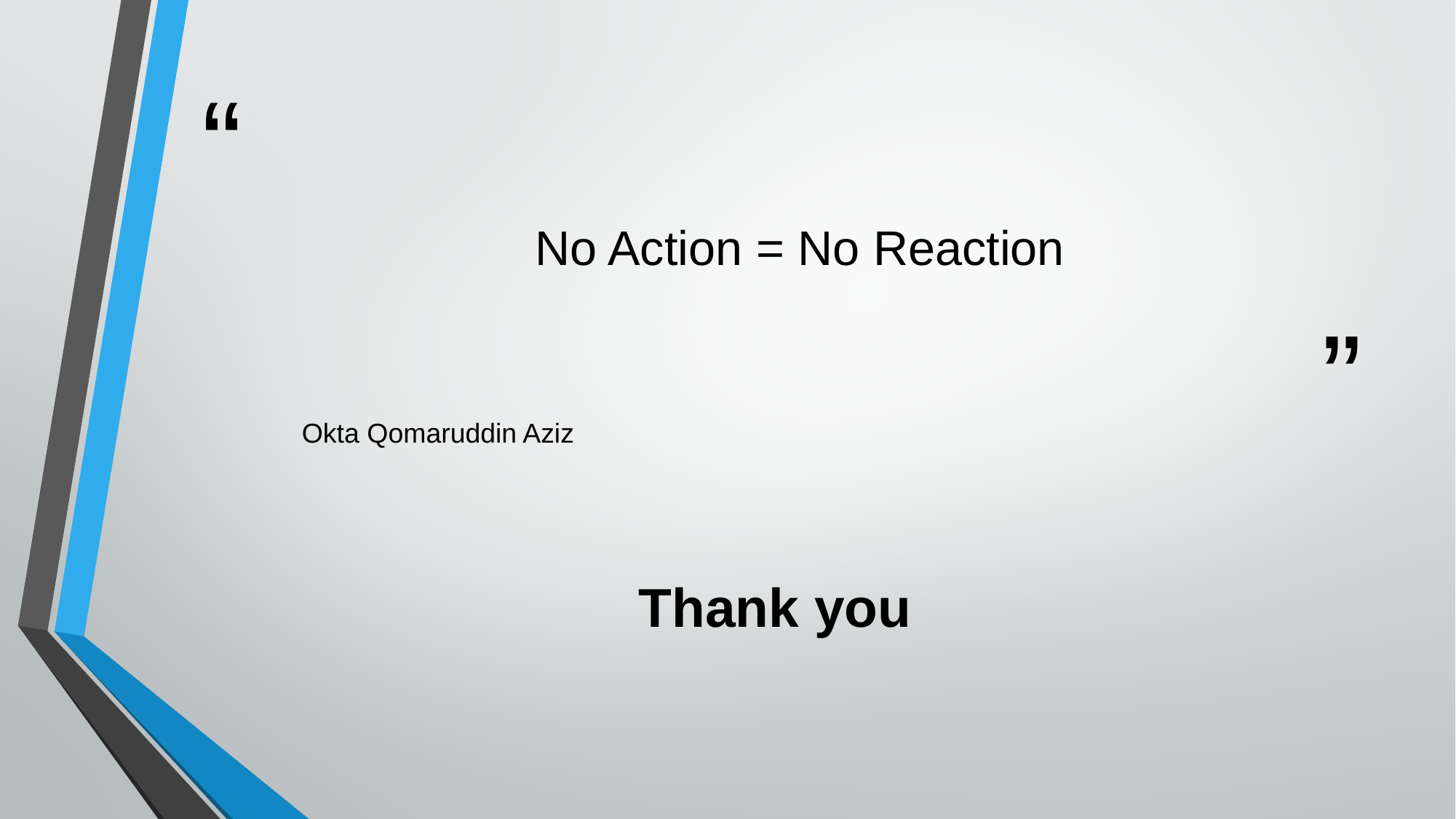

# No Action = No Reaction
Okta Qomaruddin Aziz
Thank you